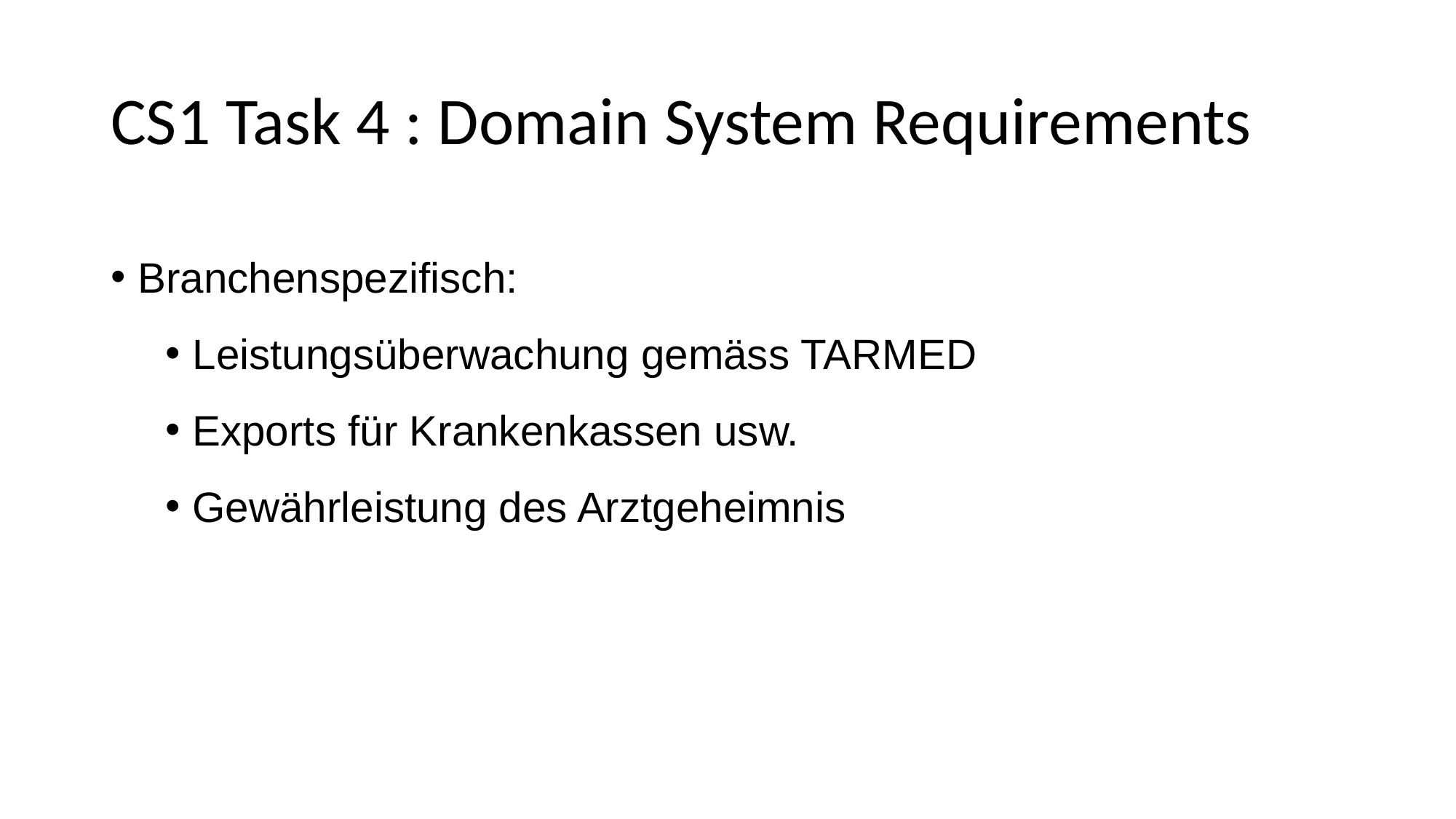

CS1 Task 4 : Domain System Requirements
Branchenspezifisch:
Leistungsüberwachung gemäss TARMED
Exports für Krankenkassen usw.
Gewährleistung des Arztgeheimnis